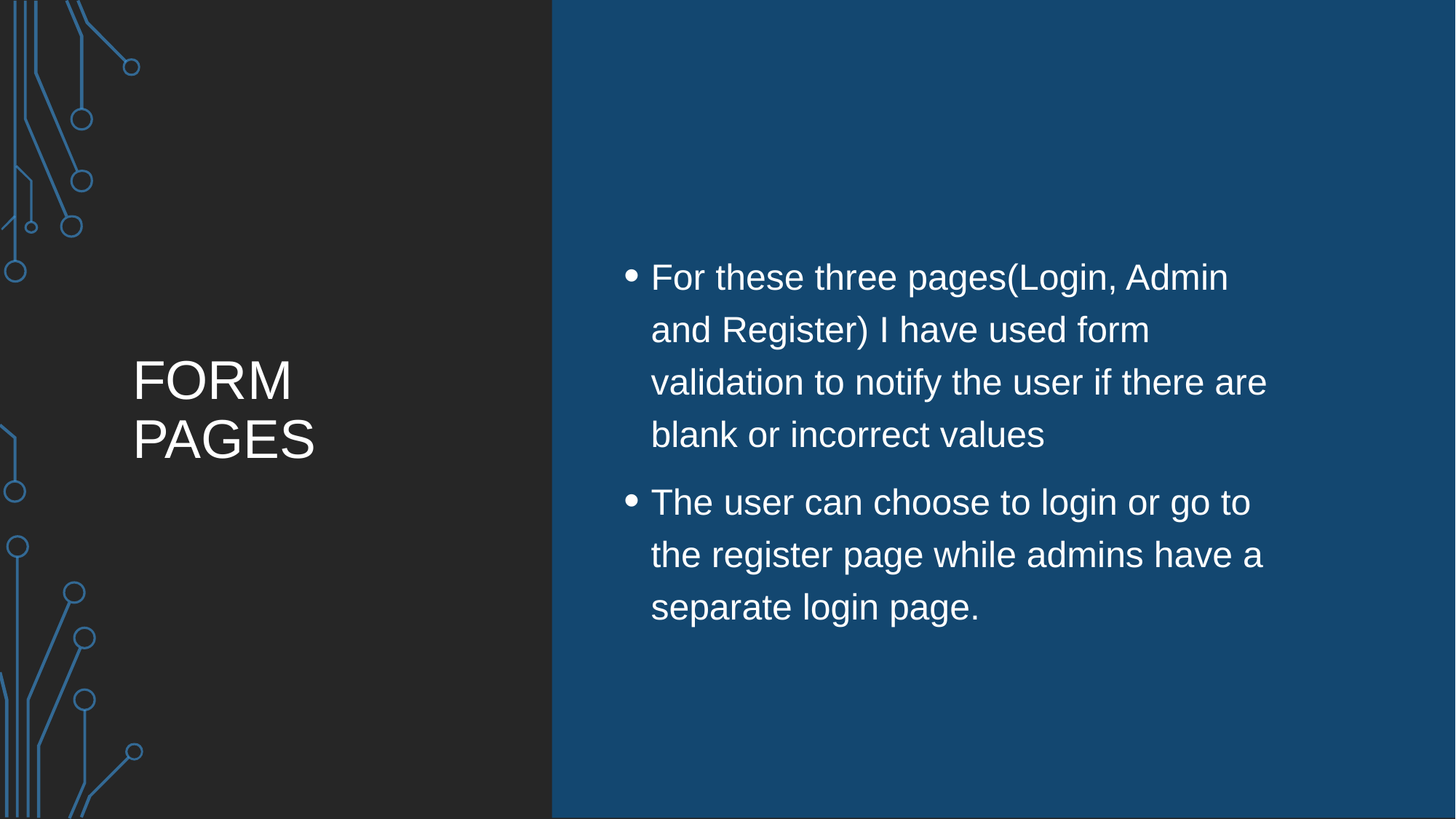

# Form Pages
For these three pages(Login, Admin and Register) I have used form validation to notify the user if there are blank or incorrect values
The user can choose to login or go to the register page while admins have a separate login page.